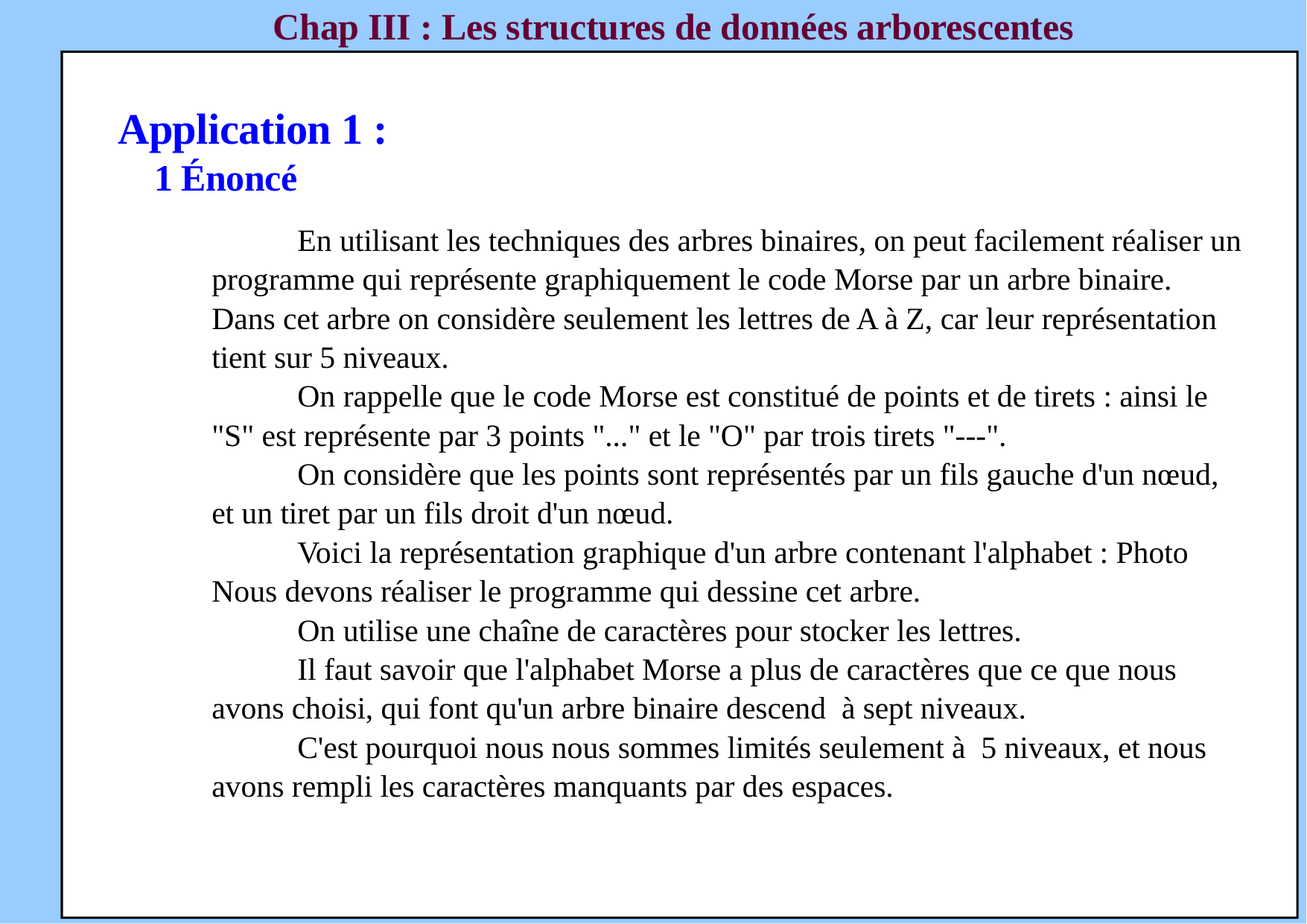

Chap III : Les structures de données arborescentes
Application 1 :
    1 Énoncé

	En utilisant les techniques des arbres binaires, on peut facilement réaliser un programme qui représente graphiquement le code Morse par un arbre binaire.
Dans cet arbre on considère seulement les lettres de A à Z, car leur représentation tient sur 5 niveaux.
	On rappelle que le code Morse est constitué de points et de tirets : ainsi le "S" est représente par 3 points "..." et le "O" par trois tirets "---".
	On considère que les points sont représentés par un fils gauche d'un nœud, et un tiret par un fils droit d'un nœud.
	Voici la représentation graphique d'un arbre contenant l'alphabet : Photo Nous devons réaliser le programme qui dessine cet arbre.
	On utilise une chaîne de caractères pour stocker les lettres.
	Il faut savoir que l'alphabet Morse a plus de caractères que ce que nous avons choisi, qui font qu'un arbre binaire descend  à sept niveaux.
	C'est pourquoi nous nous sommes limités seulement à  5 niveaux, et nous avons rempli les caractères manquants par des espaces.